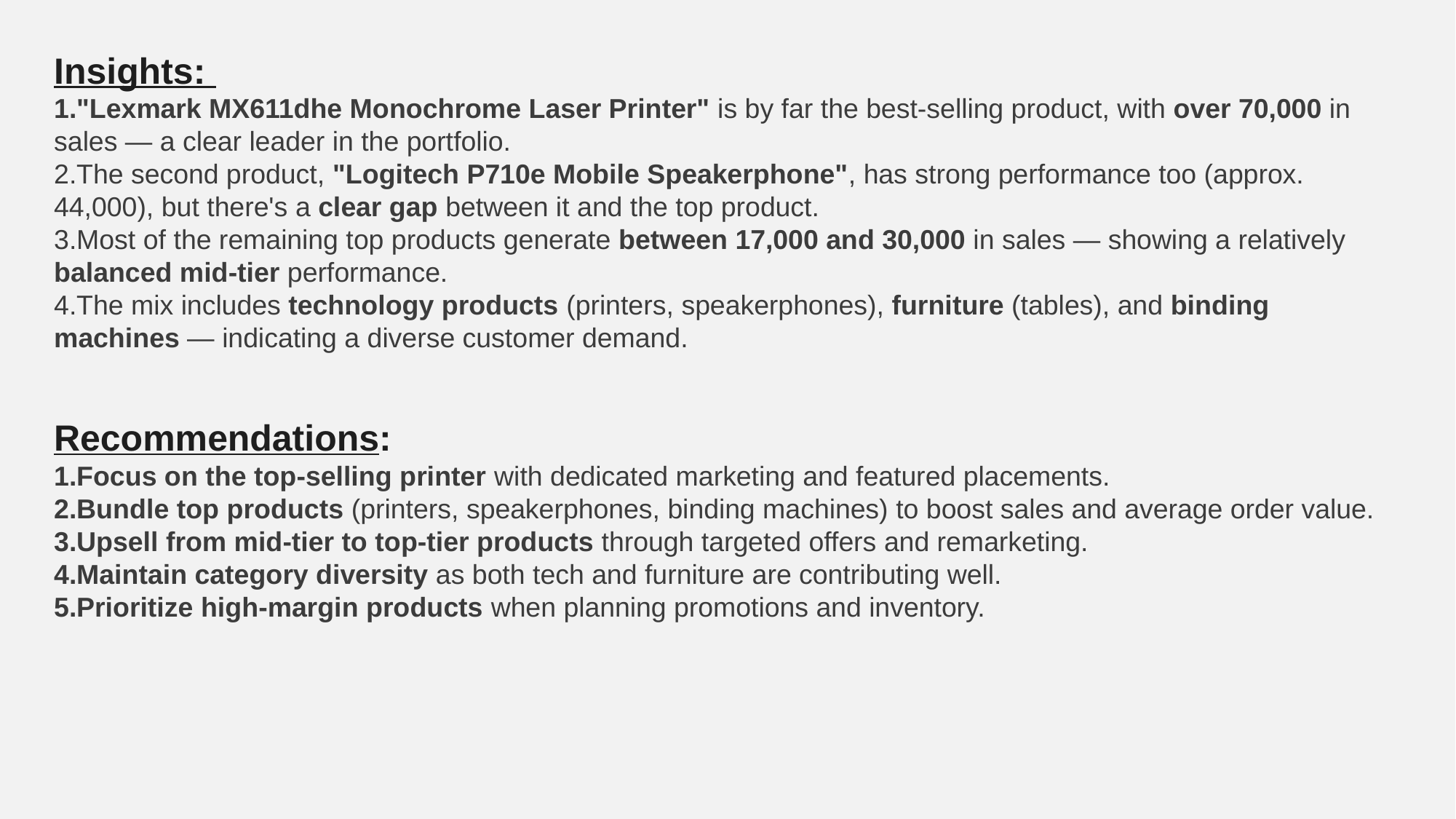

Insights:
"Lexmark MX611dhe Monochrome Laser Printer" is by far the best-selling product, with over 70,000 in sales — a clear leader in the portfolio.
The second product, "Logitech P710e Mobile Speakerphone", has strong performance too (approx. 44,000), but there's a clear gap between it and the top product.
Most of the remaining top products generate between 17,000 and 30,000 in sales — showing a relatively balanced mid-tier performance.
The mix includes technology products (printers, speakerphones), furniture (tables), and binding machines — indicating a diverse customer demand.
Recommendations:
Focus on the top-selling printer with dedicated marketing and featured placements.
Bundle top products (printers, speakerphones, binding machines) to boost sales and average order value.
Upsell from mid-tier to top-tier products through targeted offers and remarketing.
Maintain category diversity as both tech and furniture are contributing well.
Prioritize high-margin products when planning promotions and inventory.